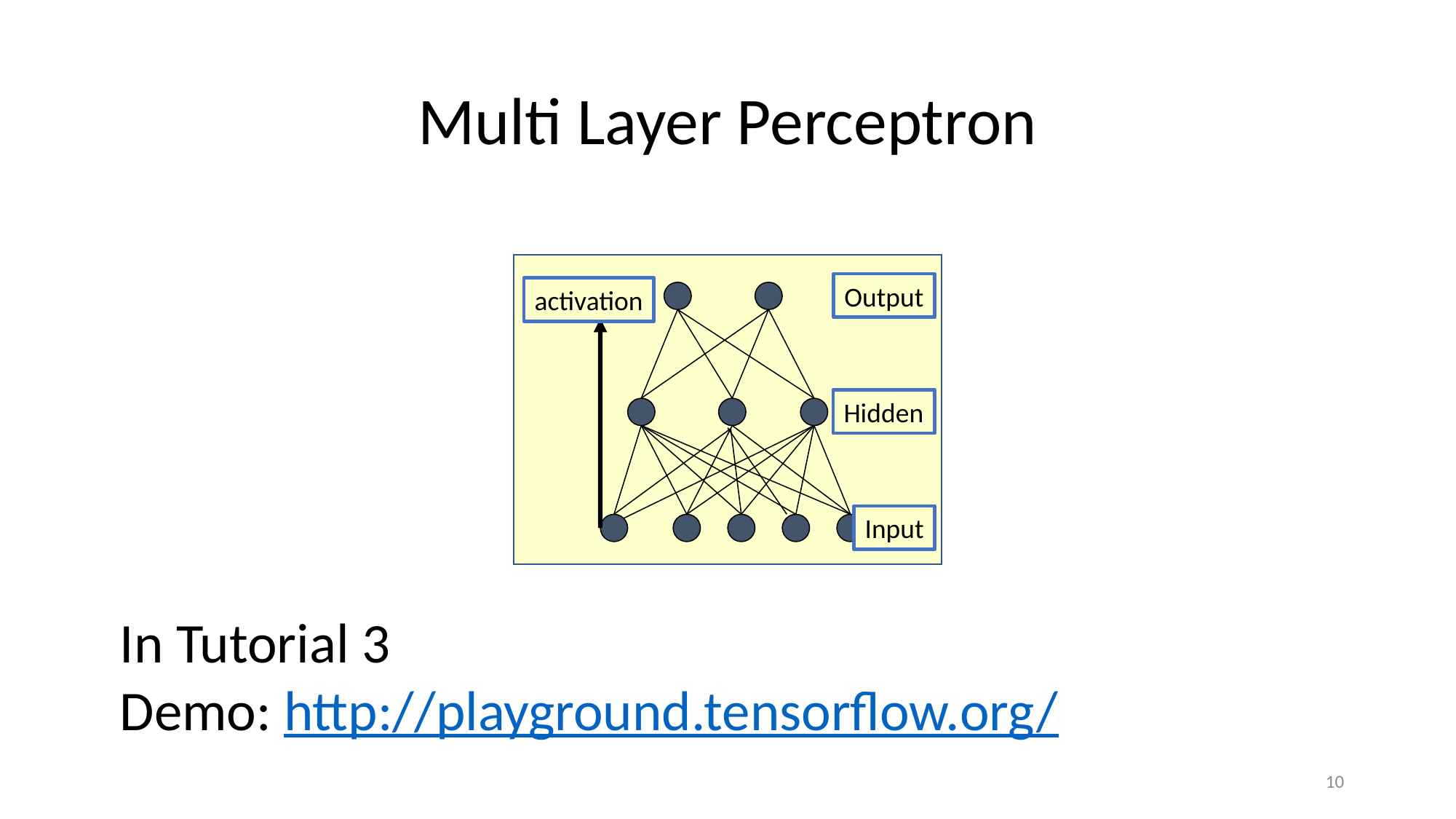

# Multi Layer Perceptron

Output
activation

Hidden
Input
In Tutorial 3
Demo: http://playground.tensorflow.org/
10